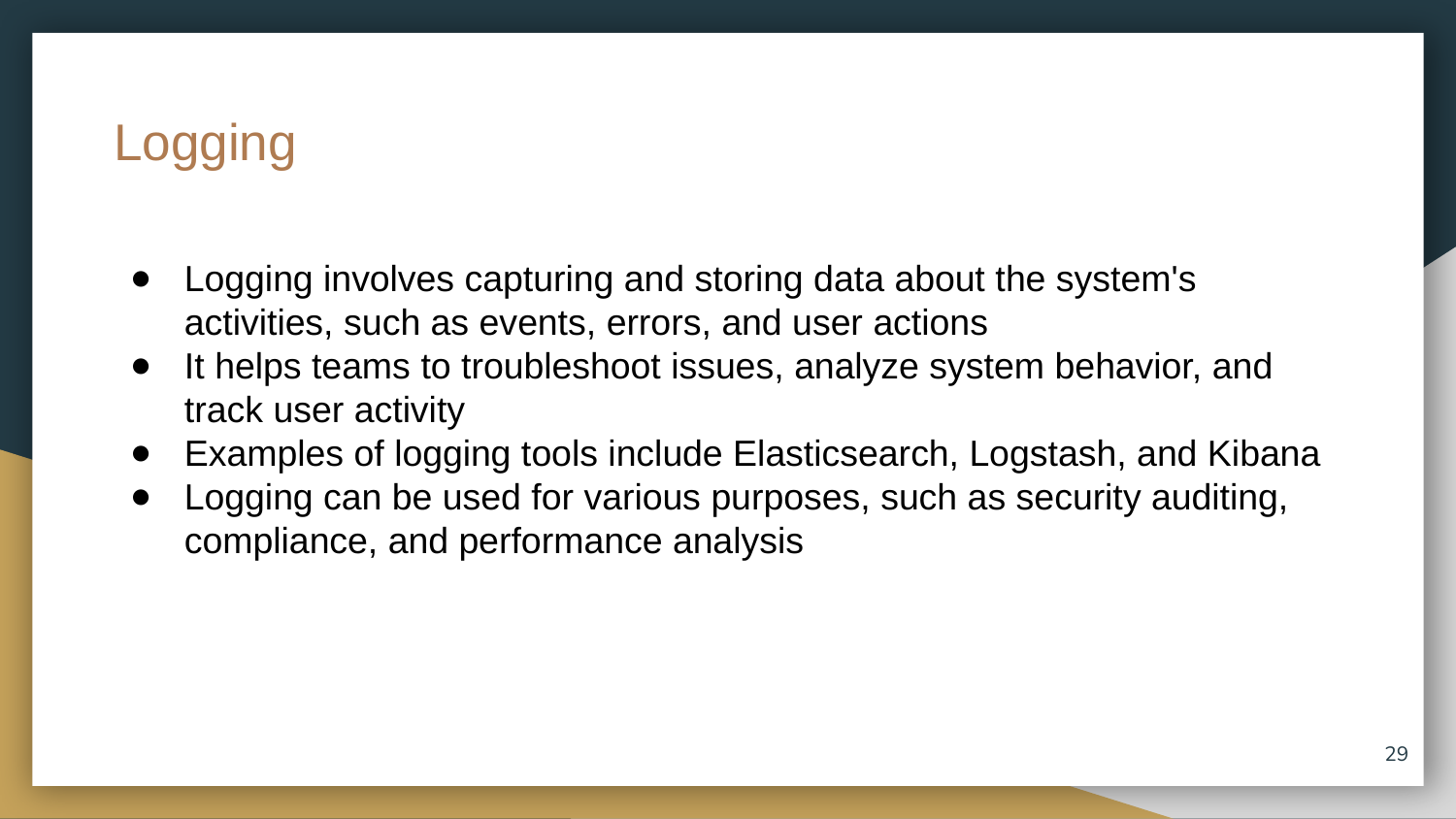

# Logging
Logging involves capturing and storing data about the system's activities, such as events, errors, and user actions
It helps teams to troubleshoot issues, analyze system behavior, and track user activity
Examples of logging tools include Elasticsearch, Logstash, and Kibana
Logging can be used for various purposes, such as security auditing, compliance, and performance analysis
29